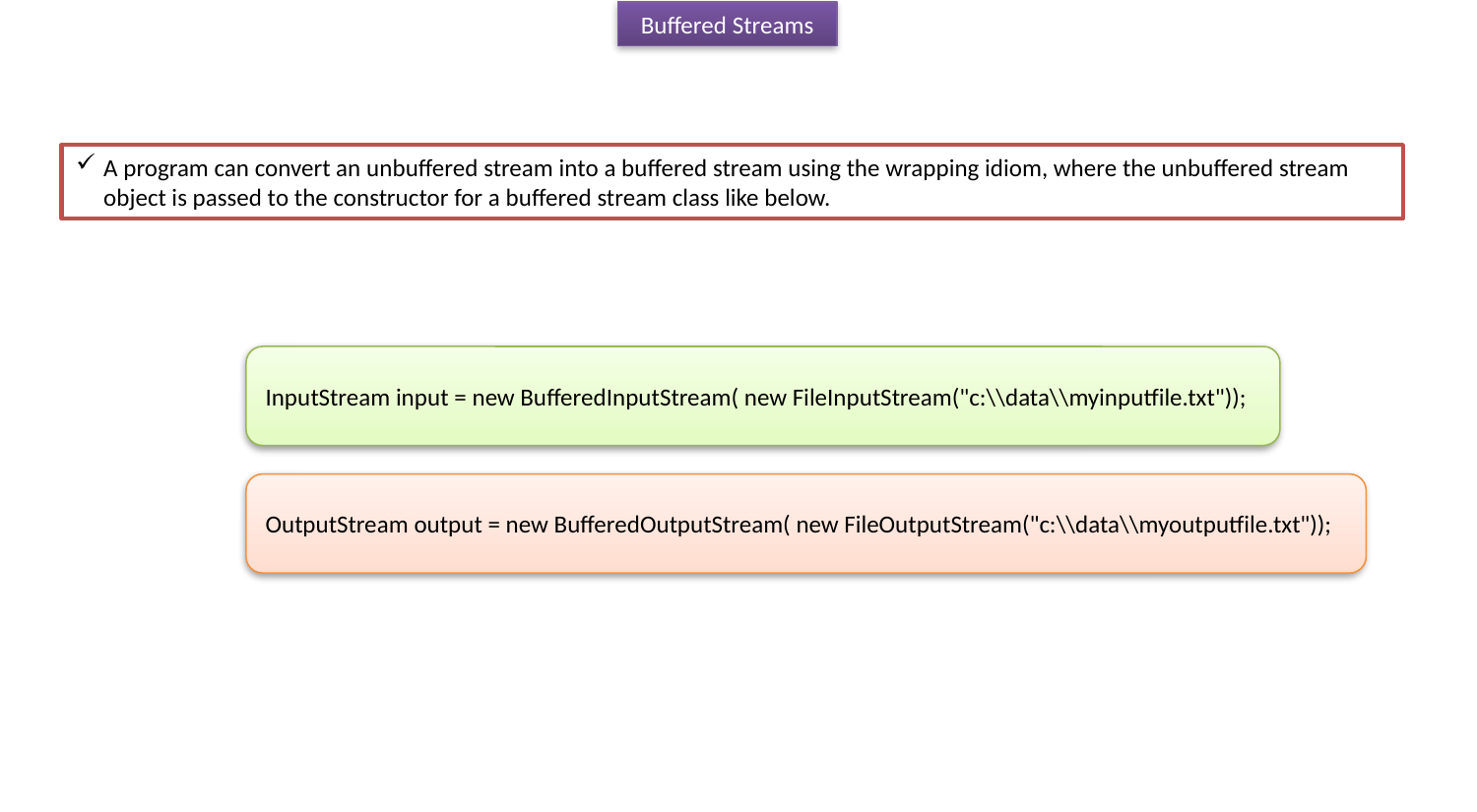

Buffered Streams
A program can convert an unbuffered stream into a buffered stream using the wrapping idiom, where the unbuffered stream object is passed to the constructor for a buffered stream class like below.
InputStream input = new BufferedInputStream( new FileInputStream("c:\\data\\myinputfile.txt"));
OutputStream output = new BufferedOutputStream( new FileOutputStream("c:\\data\\myoutputfile.txt"));